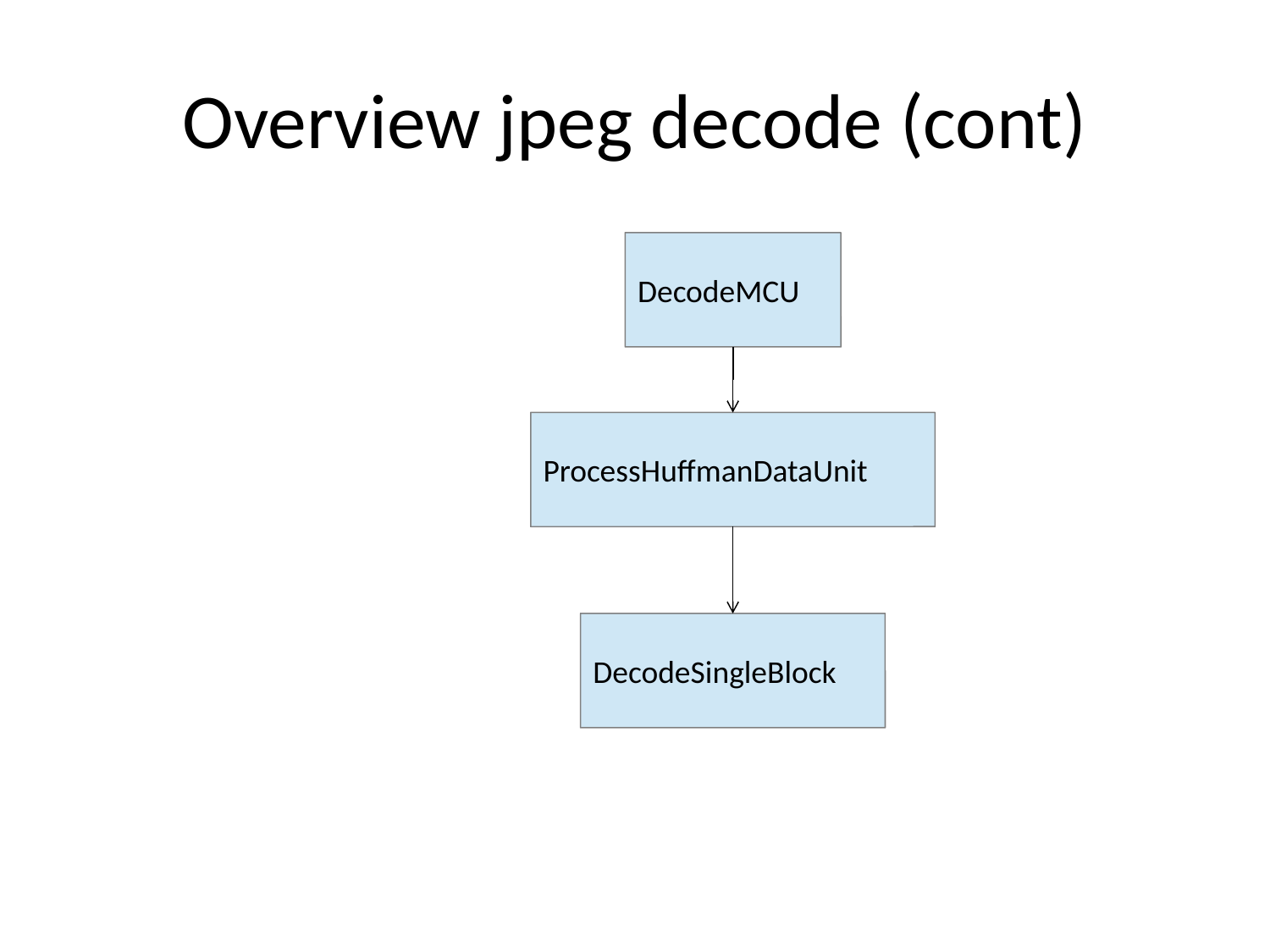

# Overview jpeg decode (cont)

DecodeMCU
ProcessHuffmanDataUnit
DecodeSingleBlock